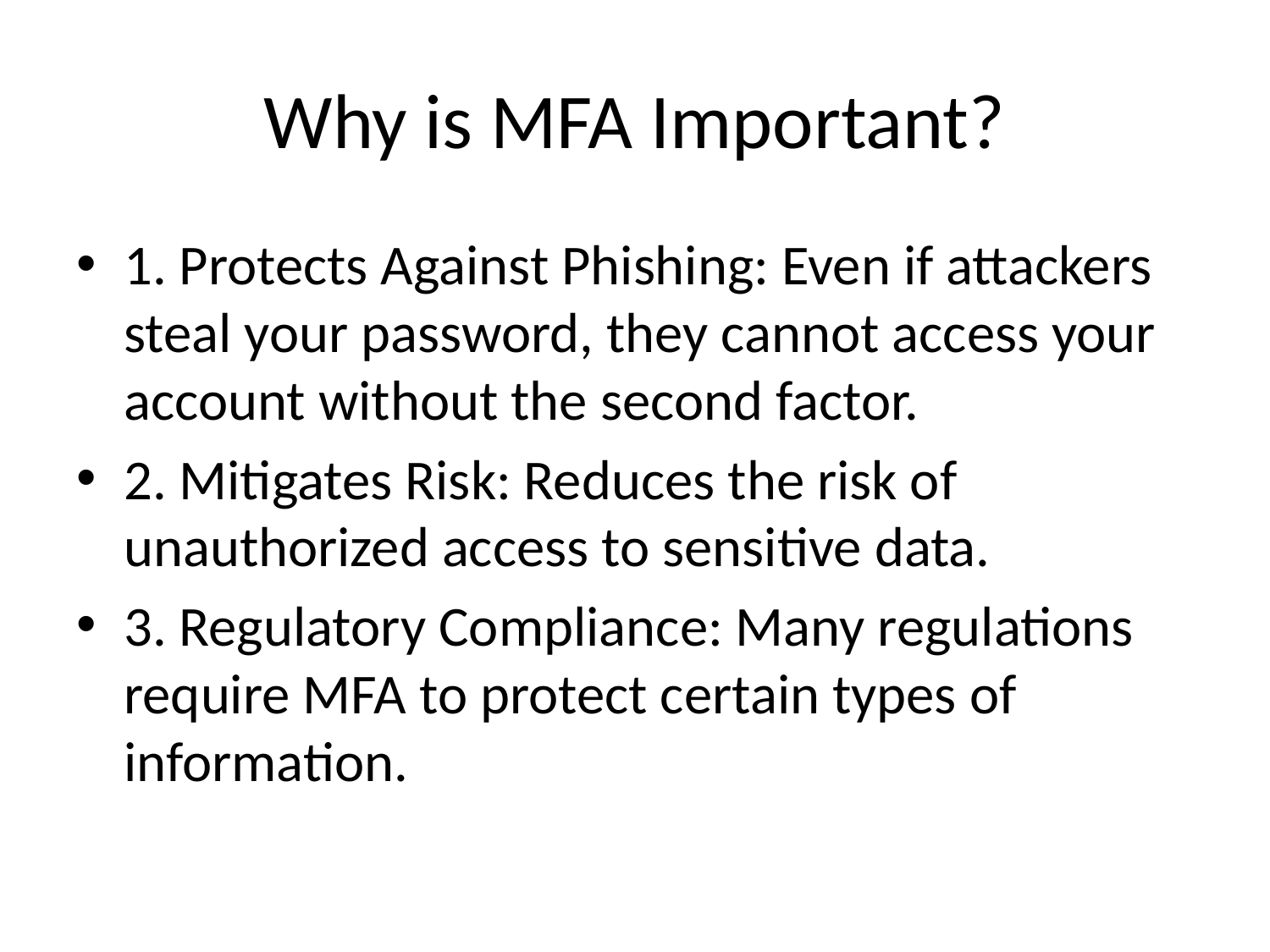

# Why is MFA Important?
1. Protects Against Phishing: Even if attackers steal your password, they cannot access your account without the second factor.
2. Mitigates Risk: Reduces the risk of unauthorized access to sensitive data.
3. Regulatory Compliance: Many regulations require MFA to protect certain types of information.